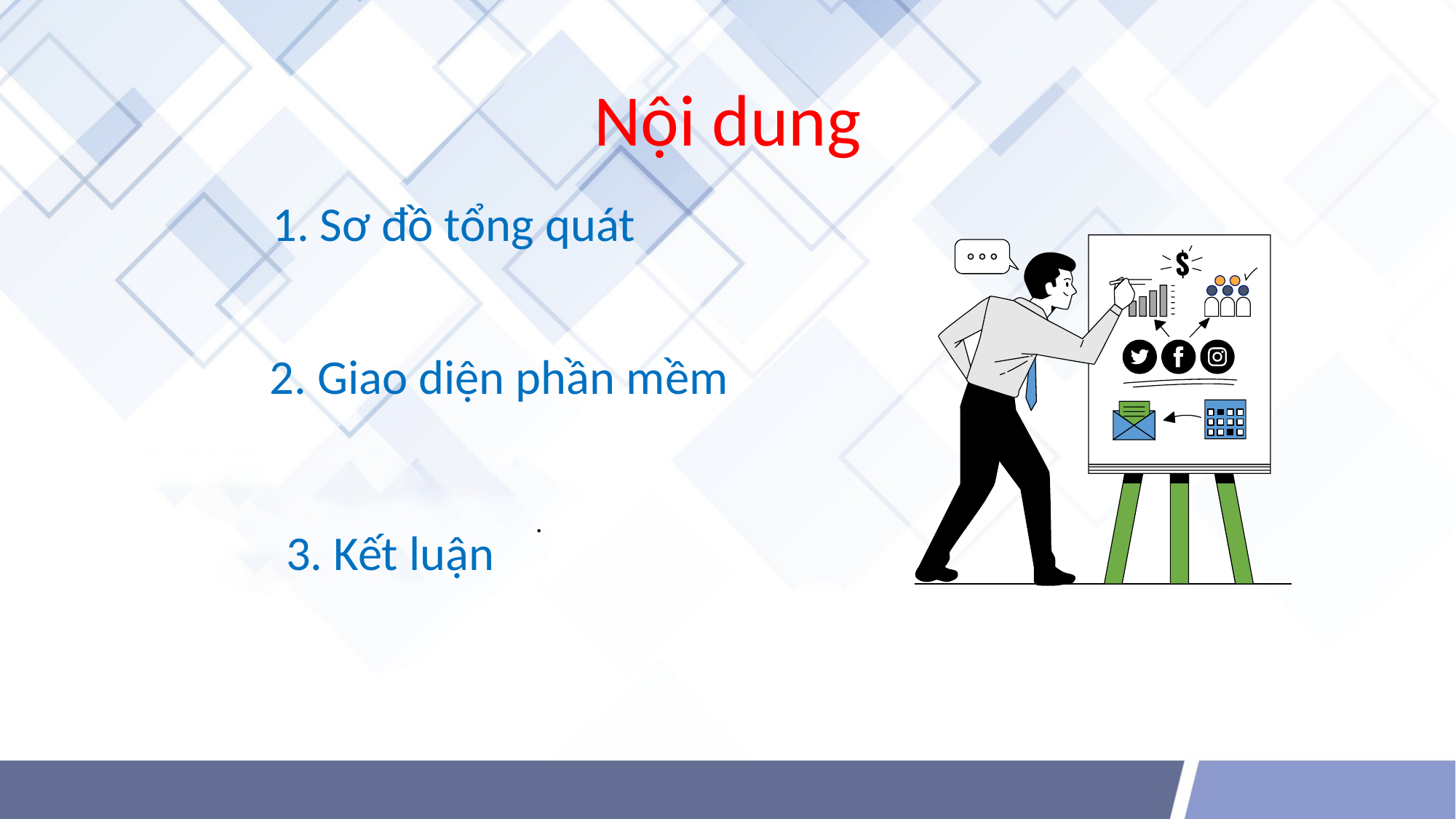

# Nội dung
1. Sơ đồ tổng quát

2. Giao diện phần mềm
.
3. Kết luận